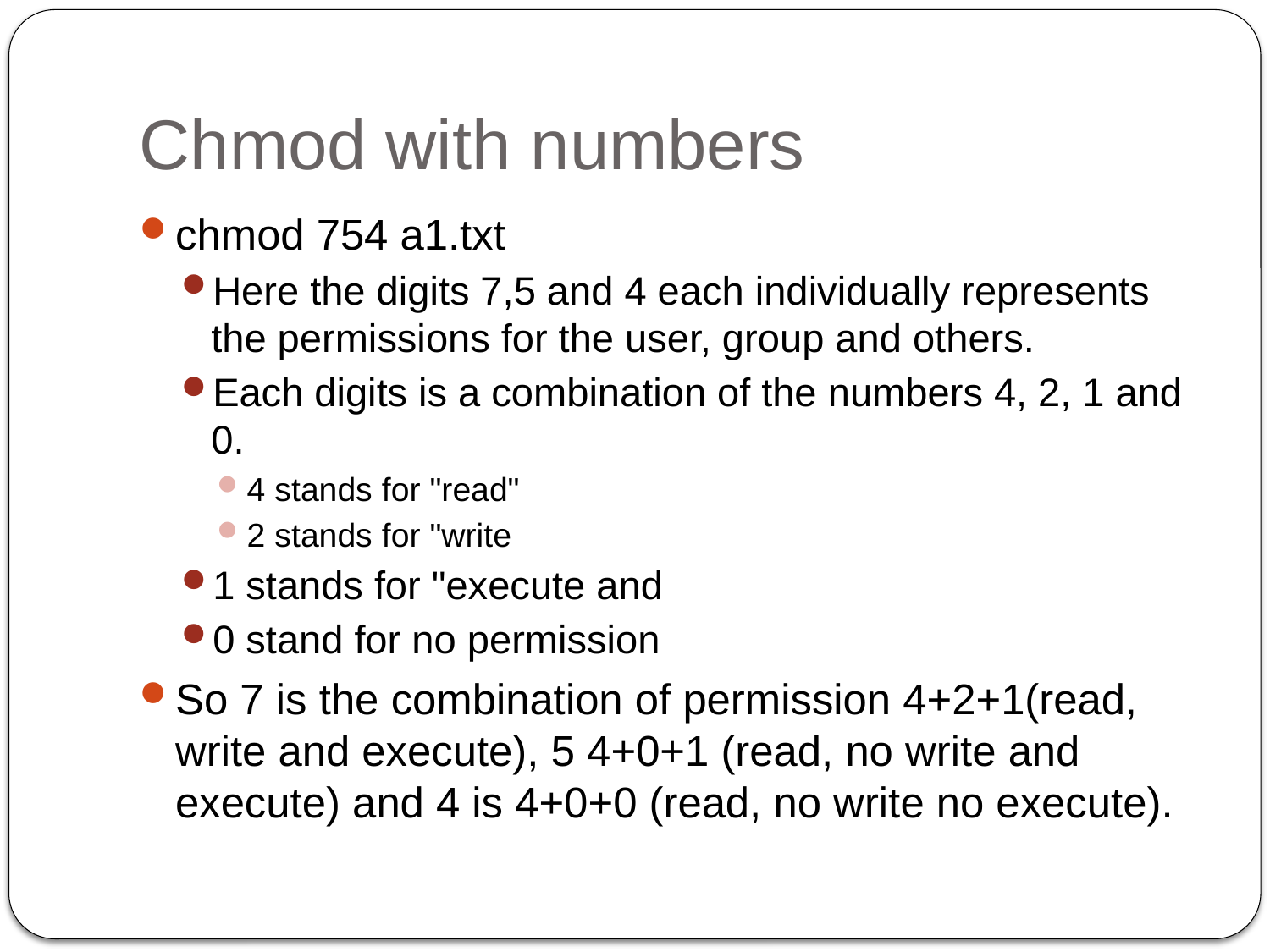

# Chmod with numbers
chmod 754 a1.txt
Here the digits 7,5 and 4 each individually represents the permissions for the user, group and others.
Each digits is a combination of the numbers 4, 2, 1 and 0.
4 stands for "read"
2 stands for "write
1 stands for "execute and
0 stand for no permission
So 7 is the combination of permission 4+2+1(read, write and execute), 5 4+0+1 (read, no write and execute) and 4 is 4+0+0 (read, no write no execute).